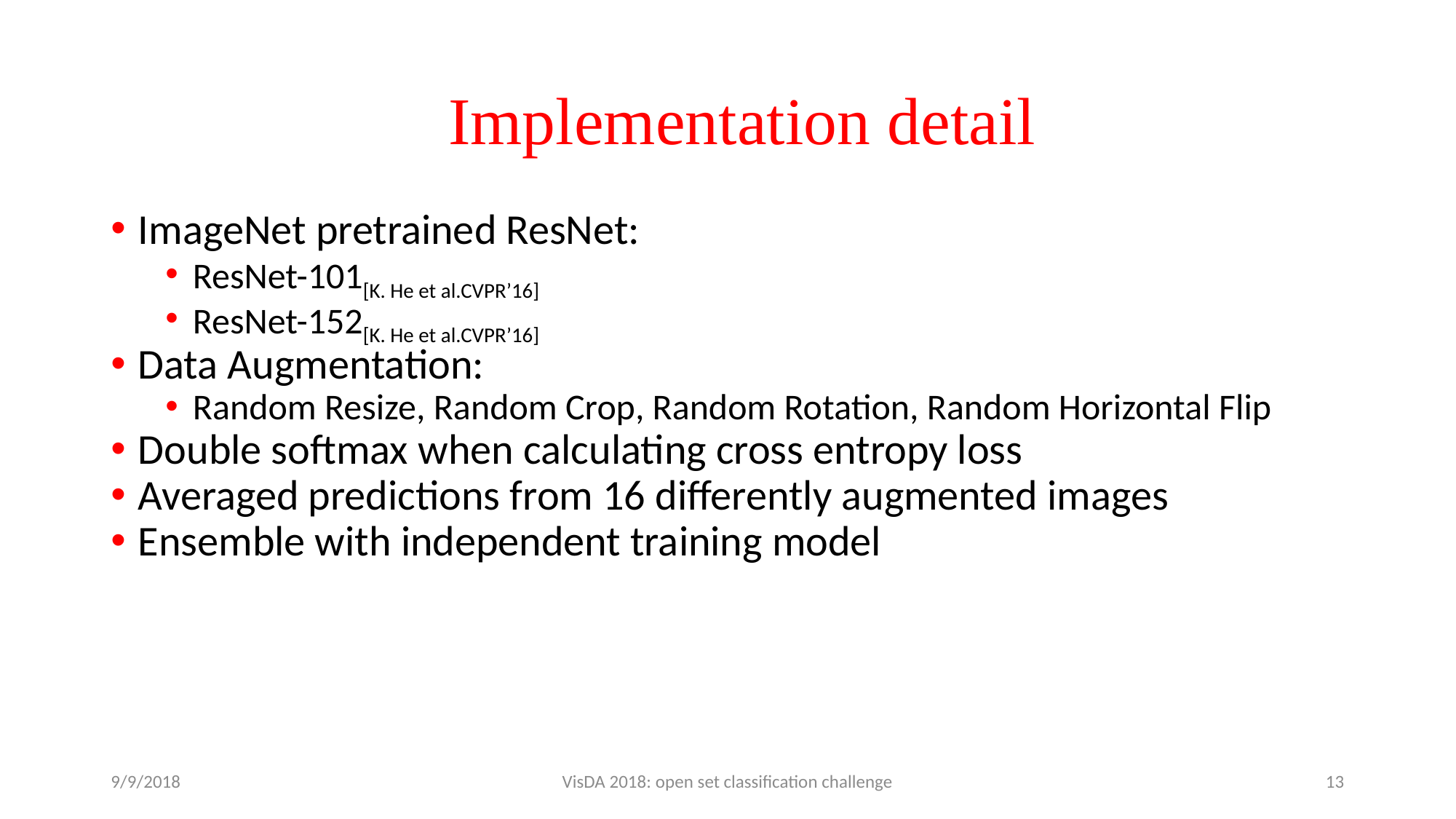

# Implementation detail
ImageNet pretrained ResNet:
ResNet-101[K. He et al.CVPR’16]
ResNet-152[K. He et al.CVPR’16]
Data Augmentation:
Random Resize, Random Crop, Random Rotation, Random Horizontal Flip
Double softmax when calculating cross entropy loss
Averaged predictions from 16 differently augmented images
Ensemble with independent training model

9/9/2018
VisDA 2018: open set classification challenge
13